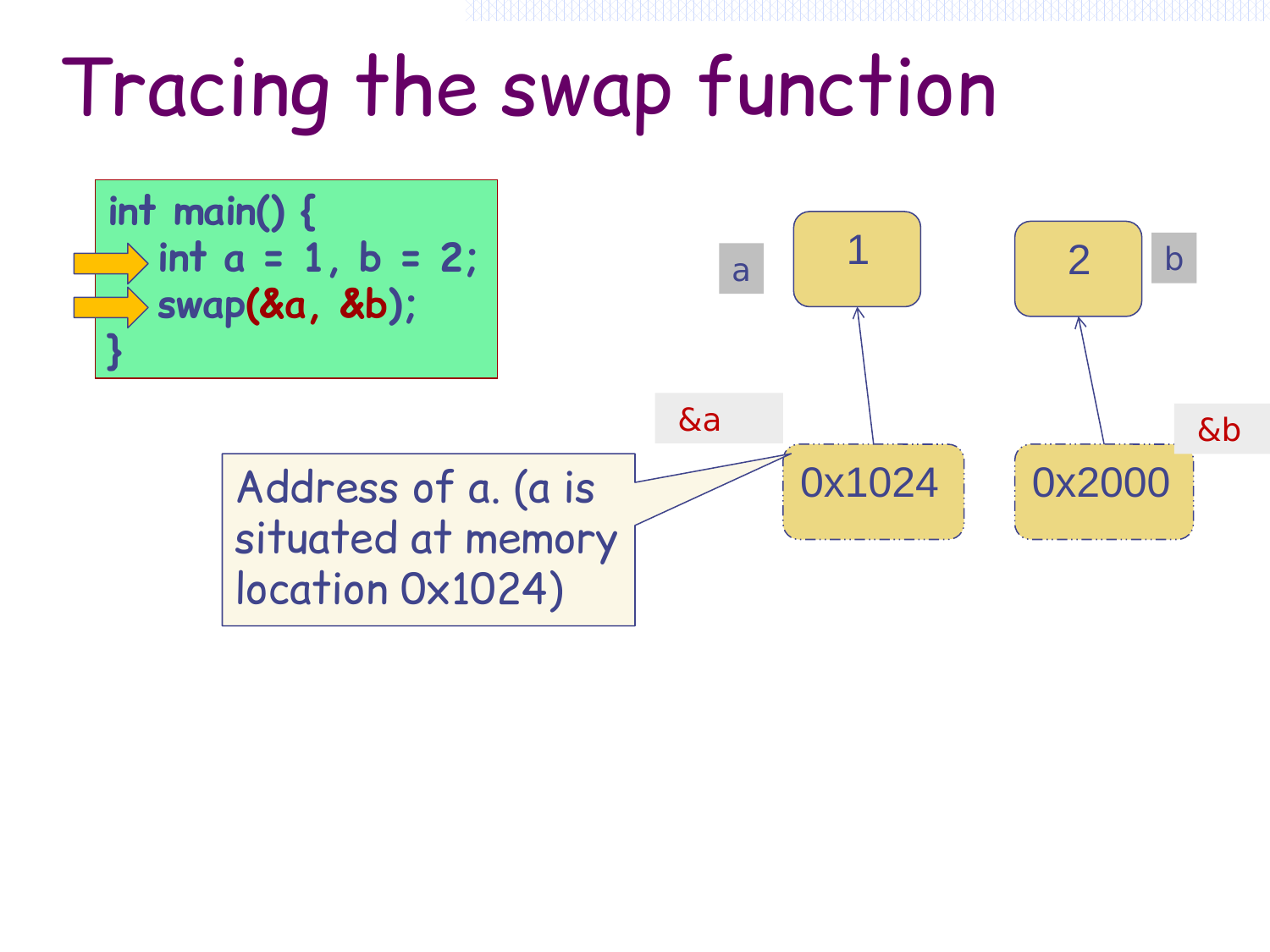

# Tracing the swap function
int main() {
   int a = 1, b = 2;
   swap(&a, &b);
}
   1
   2
b

a

 &a
 &b
0x1024
0x2000
Address of a. (a is situated at memory location 0x1024)